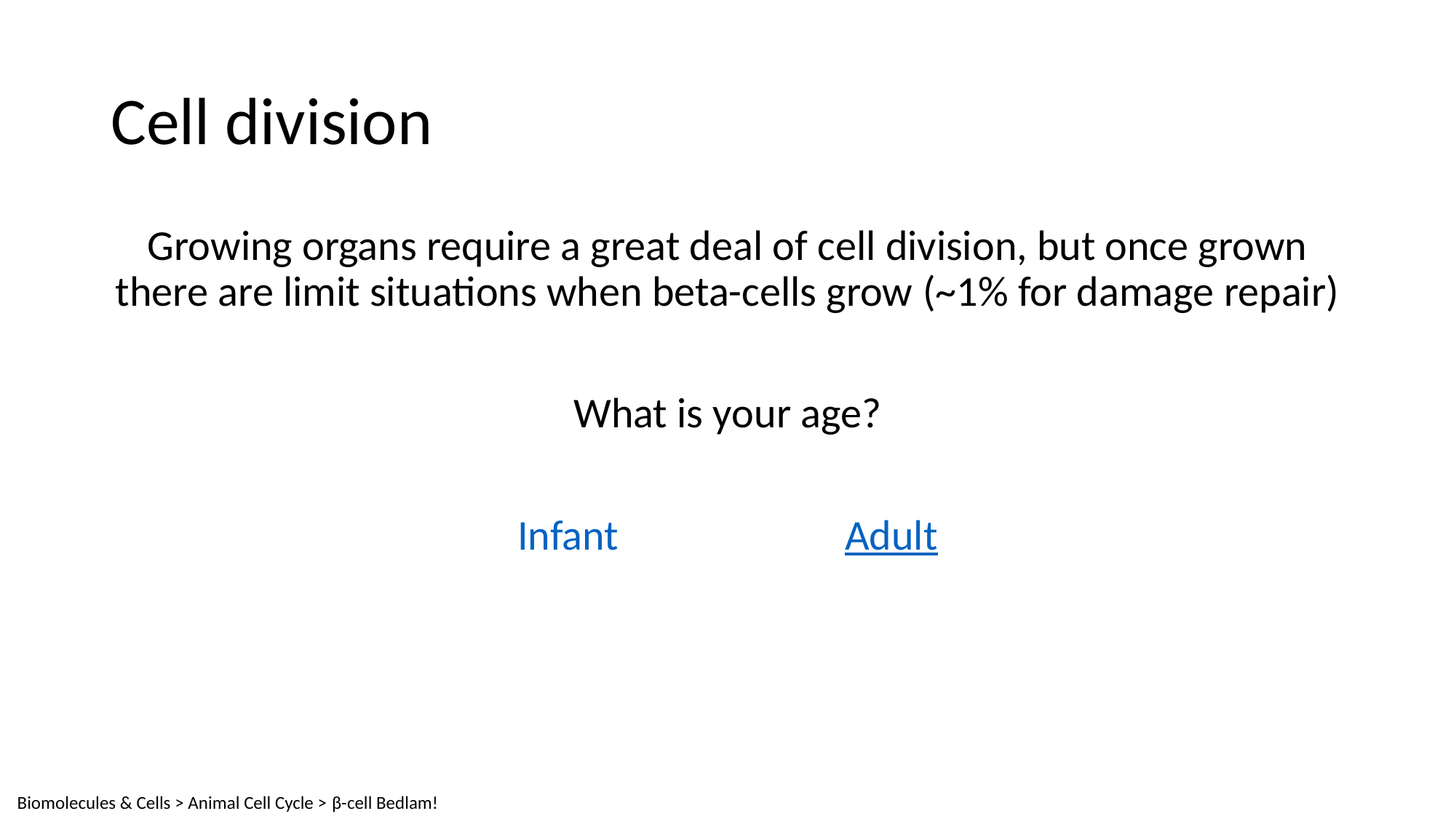

# Cell division
Growing organs require a great deal of cell division, but once grown there are limit situations when beta-cells grow (~1% for damage repair)

What is your age?

Infant			Adult
Biomolecules & Cells > Animal Cell Cycle > β-cell Bedlam!